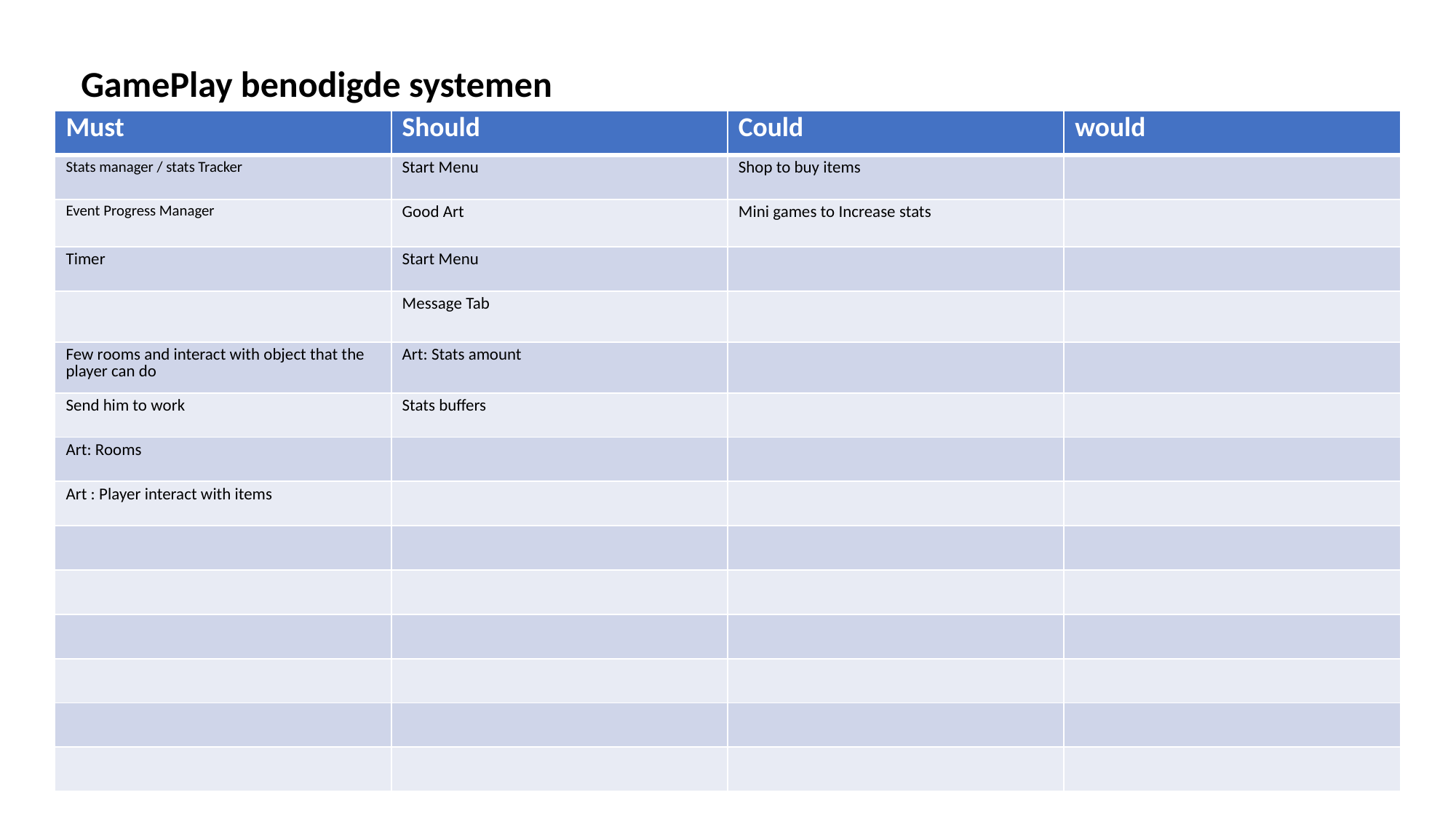

GamePlay benodigde systemen
| Must | Should | Could | would |
| --- | --- | --- | --- |
| Stats manager / stats Tracker | Start Menu | Shop to buy items |  |
| Event Progress Manager | Good Art | Mini games to Increase stats |  |
| Timer | Start Menu |  |  |
|  | Message Tab |  |  |
| Few rooms and interact with object that the player can do | Art: Stats amount |  |  |
| Send him to work | Stats buffers |  |  |
| Art: Rooms |  |  |  |
| Art : Player interact with items |  |  |  |
|  |  |  |  |
|  |  |  |  |
|  |  |  |  |
|  |  |  |  |
|  |  |  |  |
|  |  |  |  |